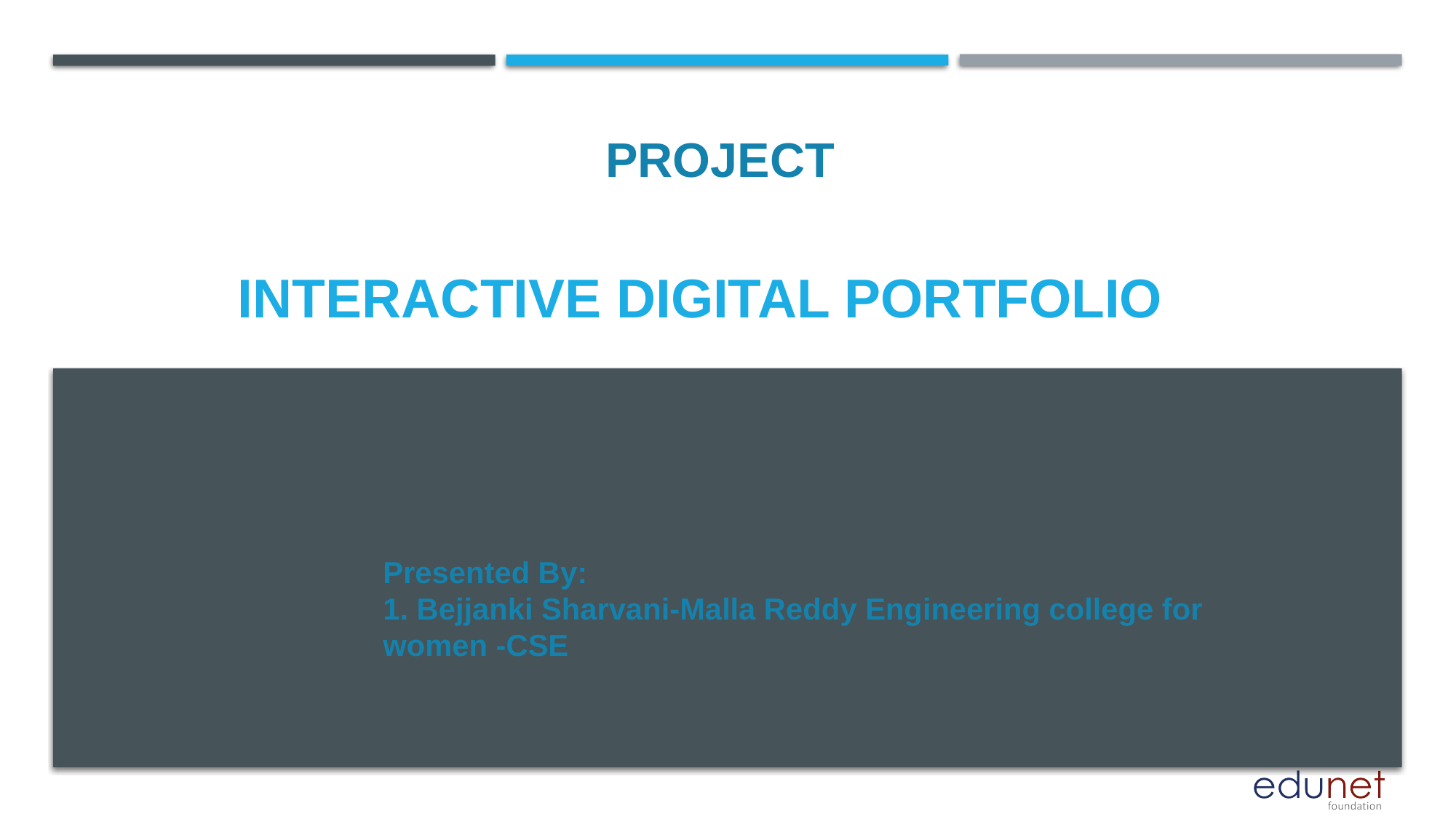

PROJECT
# Interactive digital portfolio
Presented By:
1. Bejjanki Sharvani-Malla Reddy Engineering college for women -CSE